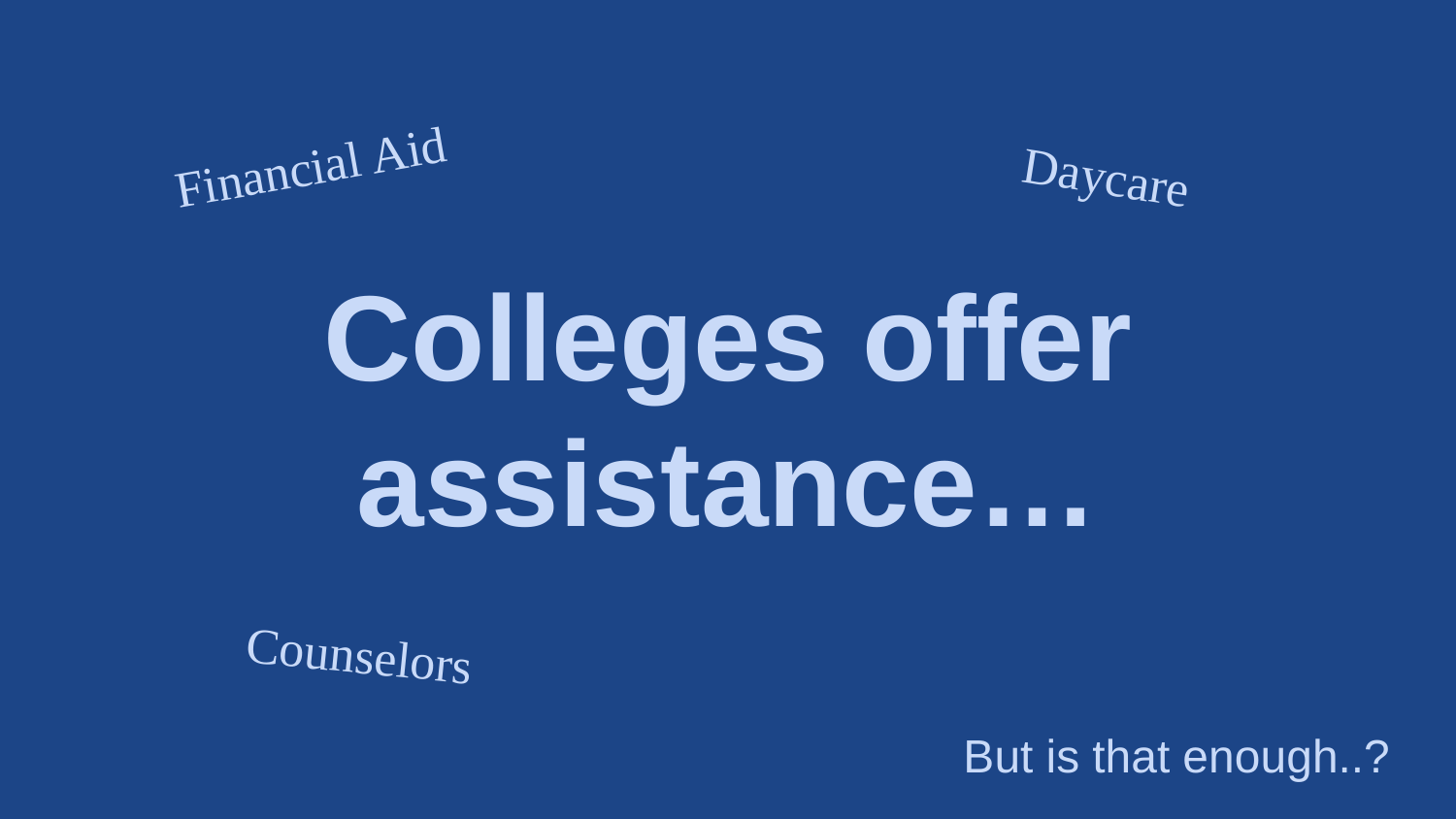

Financial Aid
Daycare
Colleges offer assistance…
Counselors
But is that enough..?